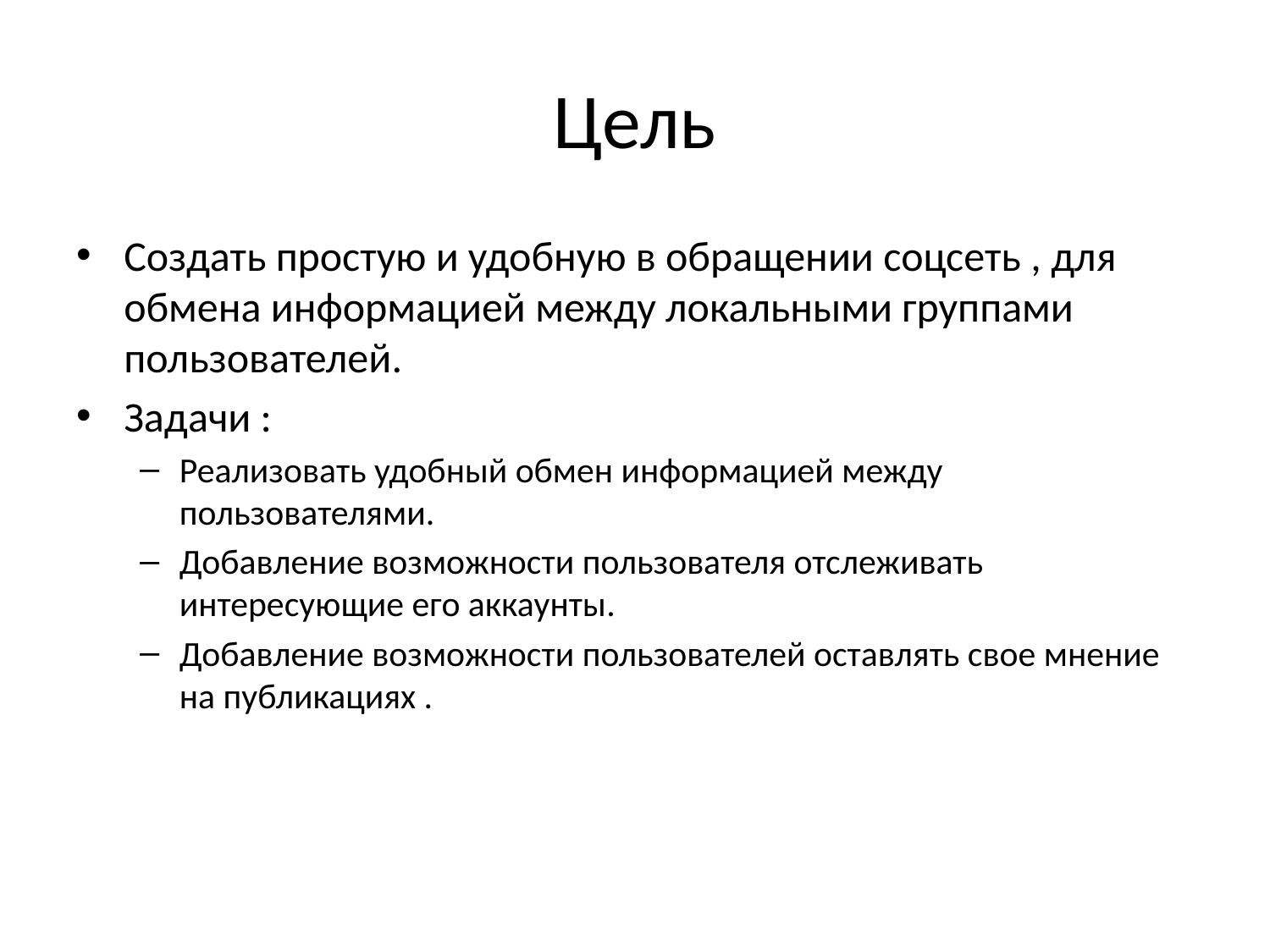

# Цель
Создать простую и удобную в обращении соцсеть , для обмена информацией между локальными группами пользователей.
Задачи :
Реализовать удобный обмен информацией между пользователями.
Добавление возможности пользователя отслеживать интересующие его аккаунты.
Добавление возможности пользователей оставлять свое мнение на публикациях .